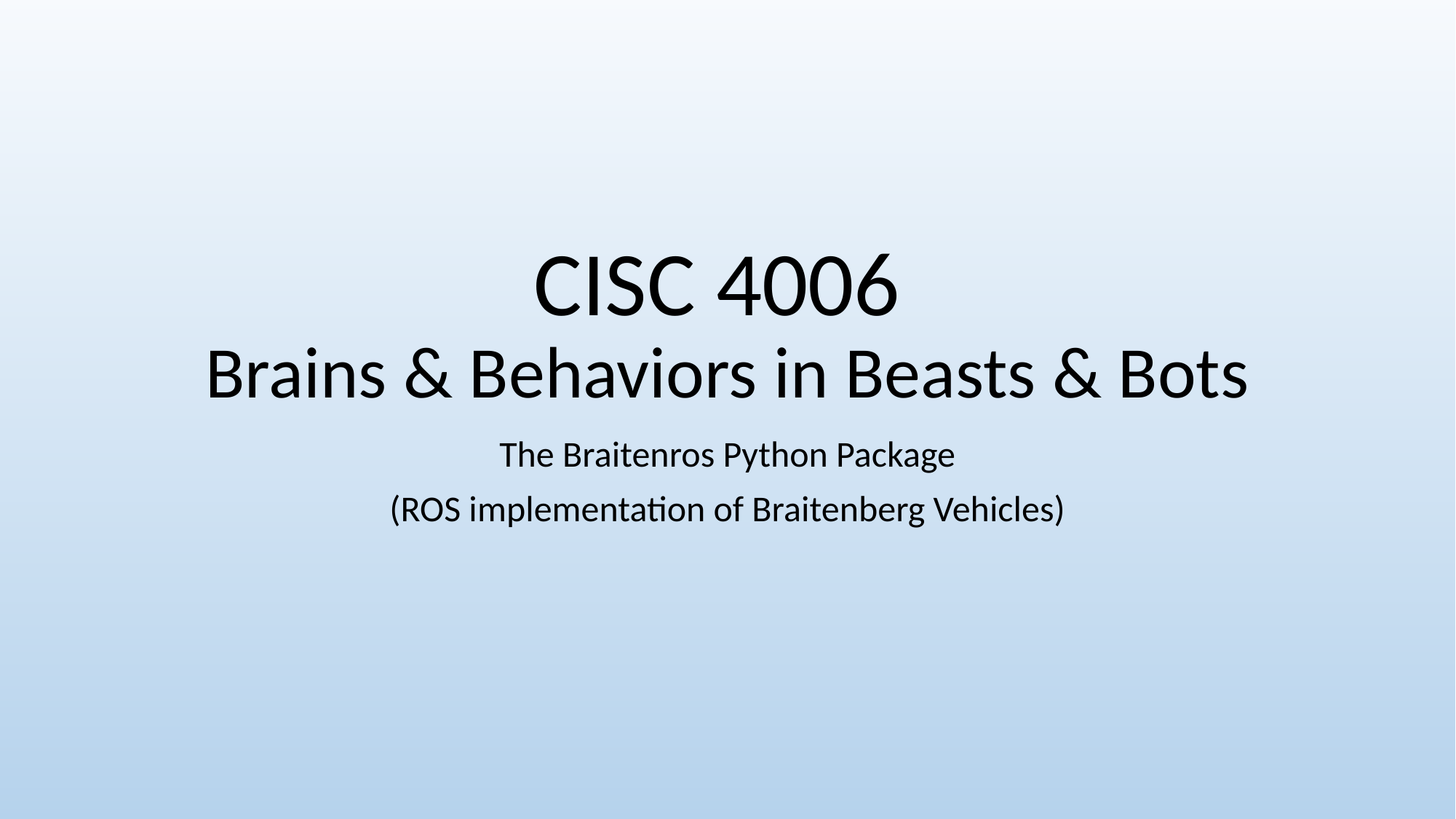

# CISC 4006 Brains & Behaviors in Beasts & Bots
The Braitenros Python Package
(ROS implementation of Braitenberg Vehicles)